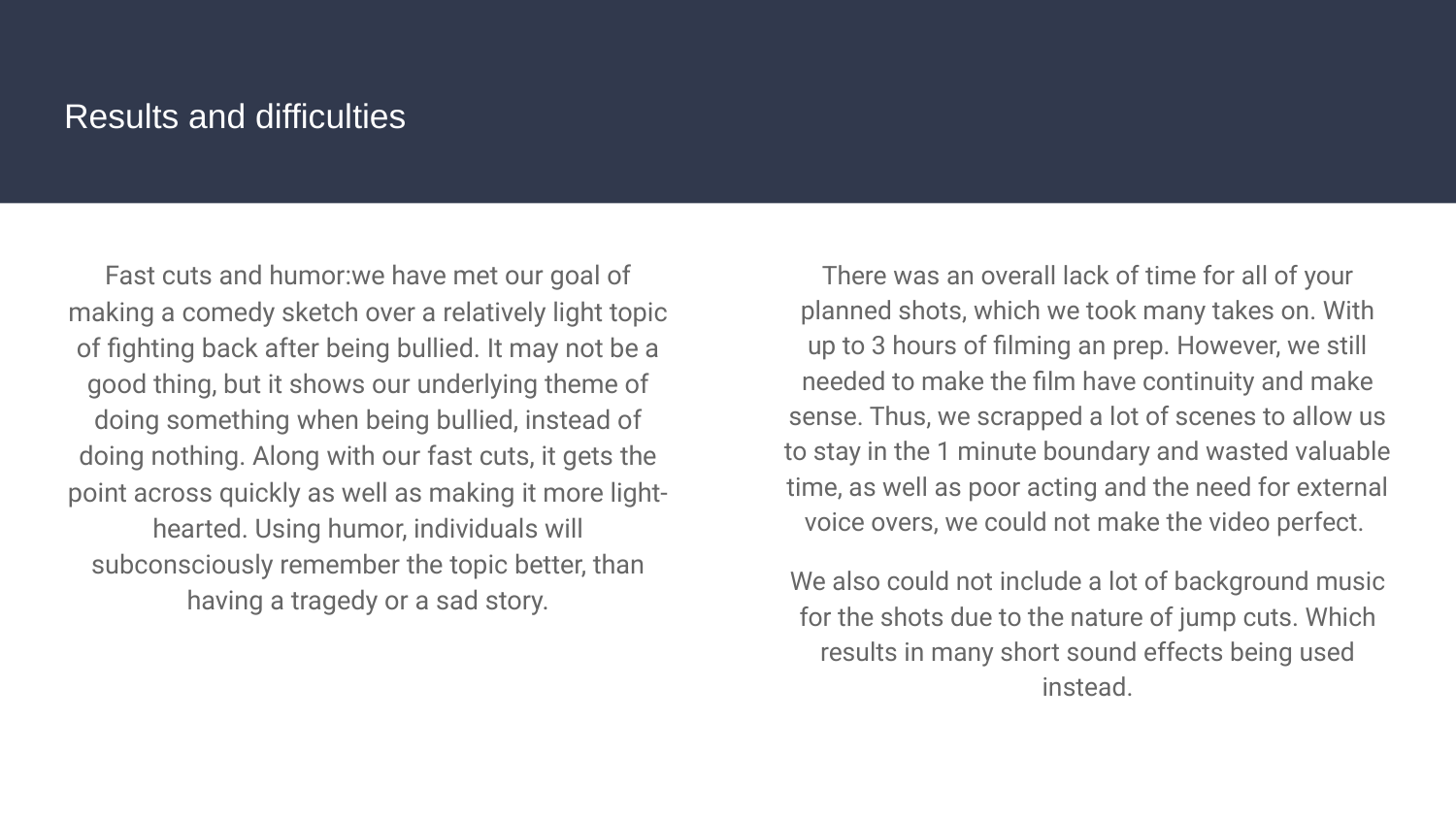

# Results and difficulties
Fast cuts and humor:we have met our goal of making a comedy sketch over a relatively light topic of fighting back after being bullied. It may not be a good thing, but it shows our underlying theme of doing something when being bullied, instead of doing nothing. Along with our fast cuts, it gets the point across quickly as well as making it more light-hearted. Using humor, individuals will subconsciously remember the topic better, than having a tragedy or a sad story.
There was an overall lack of time for all of your planned shots, which we took many takes on. With up to 3 hours of filming an prep. However, we still needed to make the film have continuity and make sense. Thus, we scrapped a lot of scenes to allow us to stay in the 1 minute boundary and wasted valuable time, as well as poor acting and the need for external voice overs, we could not make the video perfect.
We also could not include a lot of background music for the shots due to the nature of jump cuts. Which results in many short sound effects being used instead.